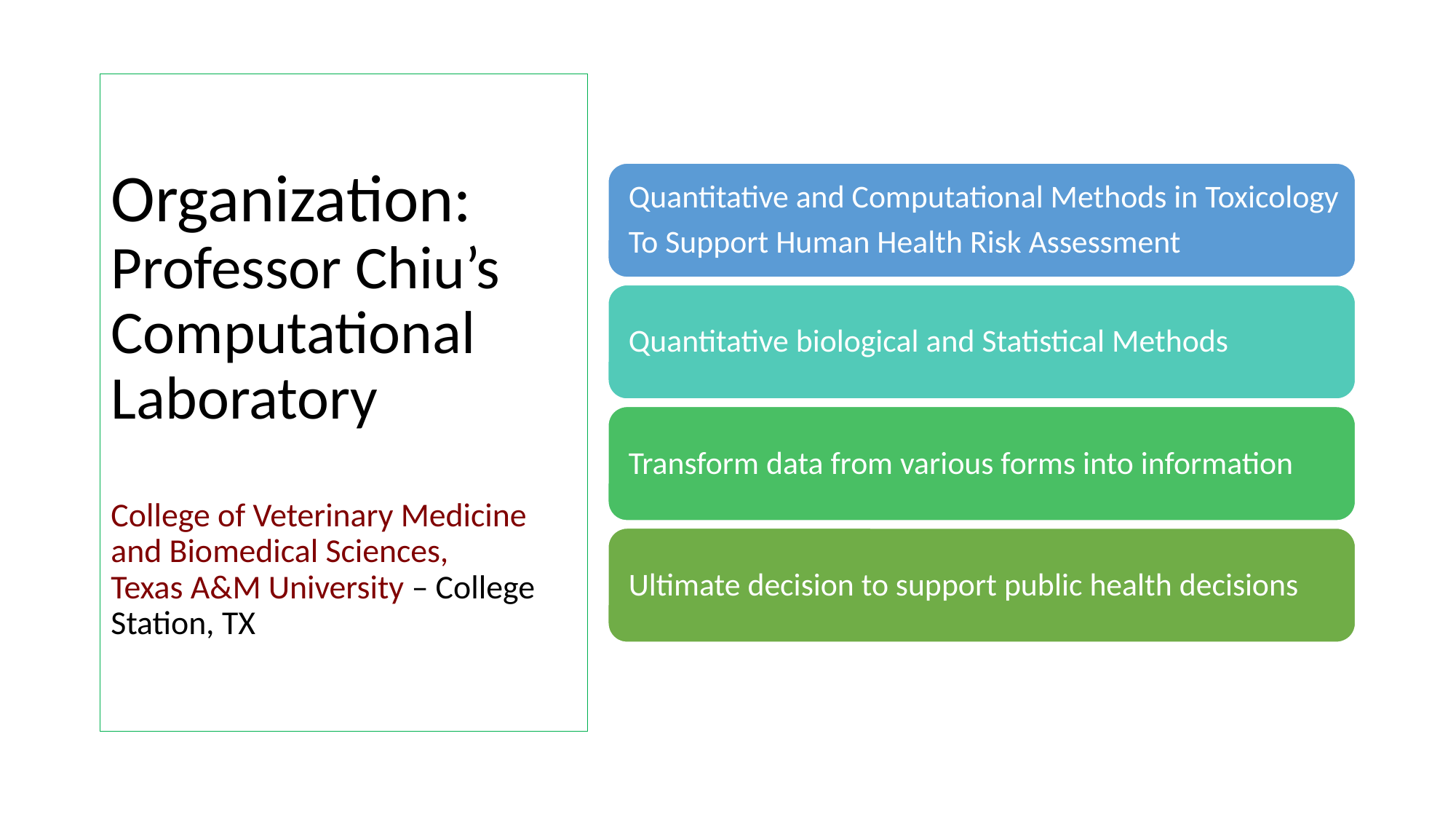

# Organization: Professor Chiu’s Computational Laboratory College of Veterinary Medicine and Biomedical Sciences, Texas A&M University – College Station, TX
Quantitative and Computational Methods in Toxicology
To Support Human Health Risk Assessment
Quantitative biological and Statistical Methods
Transform data from various forms into information
Ultimate decision to support public health decisions